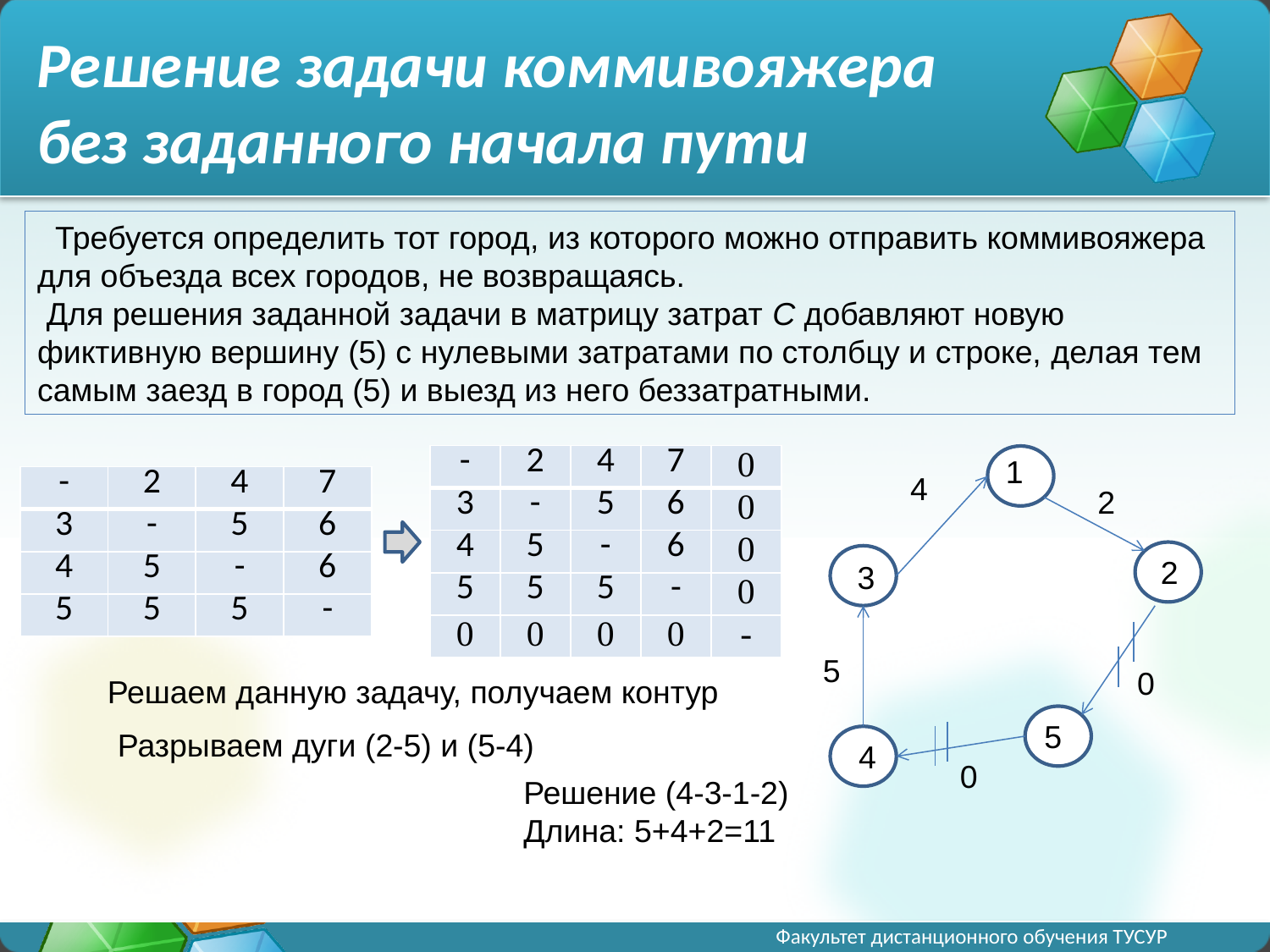

# Решение задачи коммивояжера без заданного начала пути
  Требуется определить тот город, из которого можно отправить коммивояжера для объезда всех городов, не возвращаясь.
 Для решения заданной задачи в матрицу затрат С добавляют новую фиктивную вершину (5) c нулевыми затратами по столбцу и строке, делая тем самым заезд в город (5) и выезд из него беззатратными.
| - | 2 | 4 | 7 | 0 |
| --- | --- | --- | --- | --- |
| 3 | - | 5 | 6 | 0 |
| 4 | 5 | - | 6 | 0 |
| 5 | 5 | 5 | - | 0 |
| 0 | 0 | 0 | 0 | - |

1
4
| - | 2 | 4 | 7 |
| --- | --- | --- | --- |
| 3 | - | 5 | 6 |
| 4 | 5 | - | 6 |
| 5 | 5 | 5 | - |
2

2
3
5
0
Решаем данную задачу, получаем контур

5
Разрываем дуги (2-5) и (5-4)

4
0
Решение (4-3-1-2)
Длина: 5+4+2=11